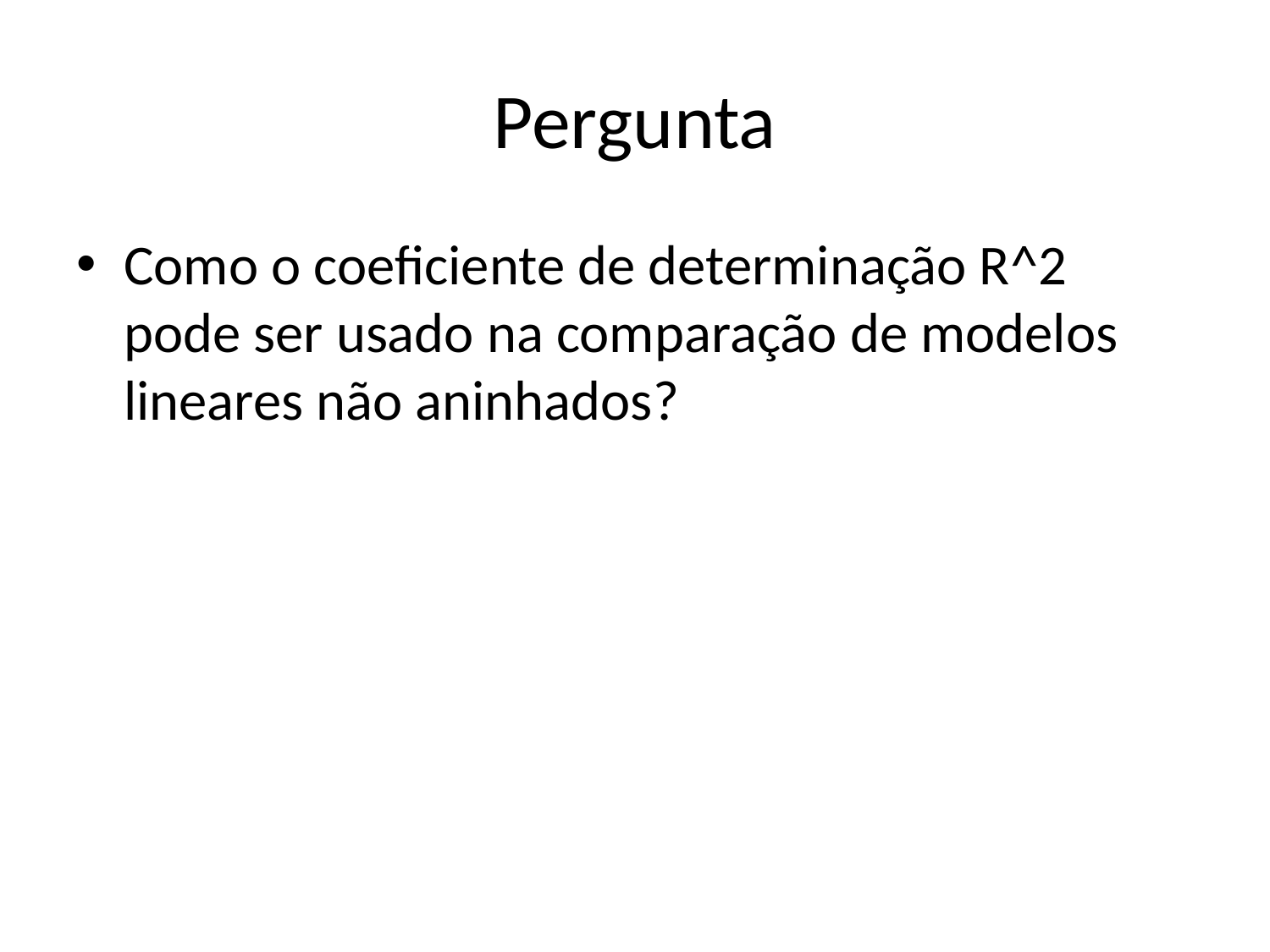

# Pergunta
Como o coeficiente de determinação R^2 pode ser usado na comparação de modelos lineares não aninhados?